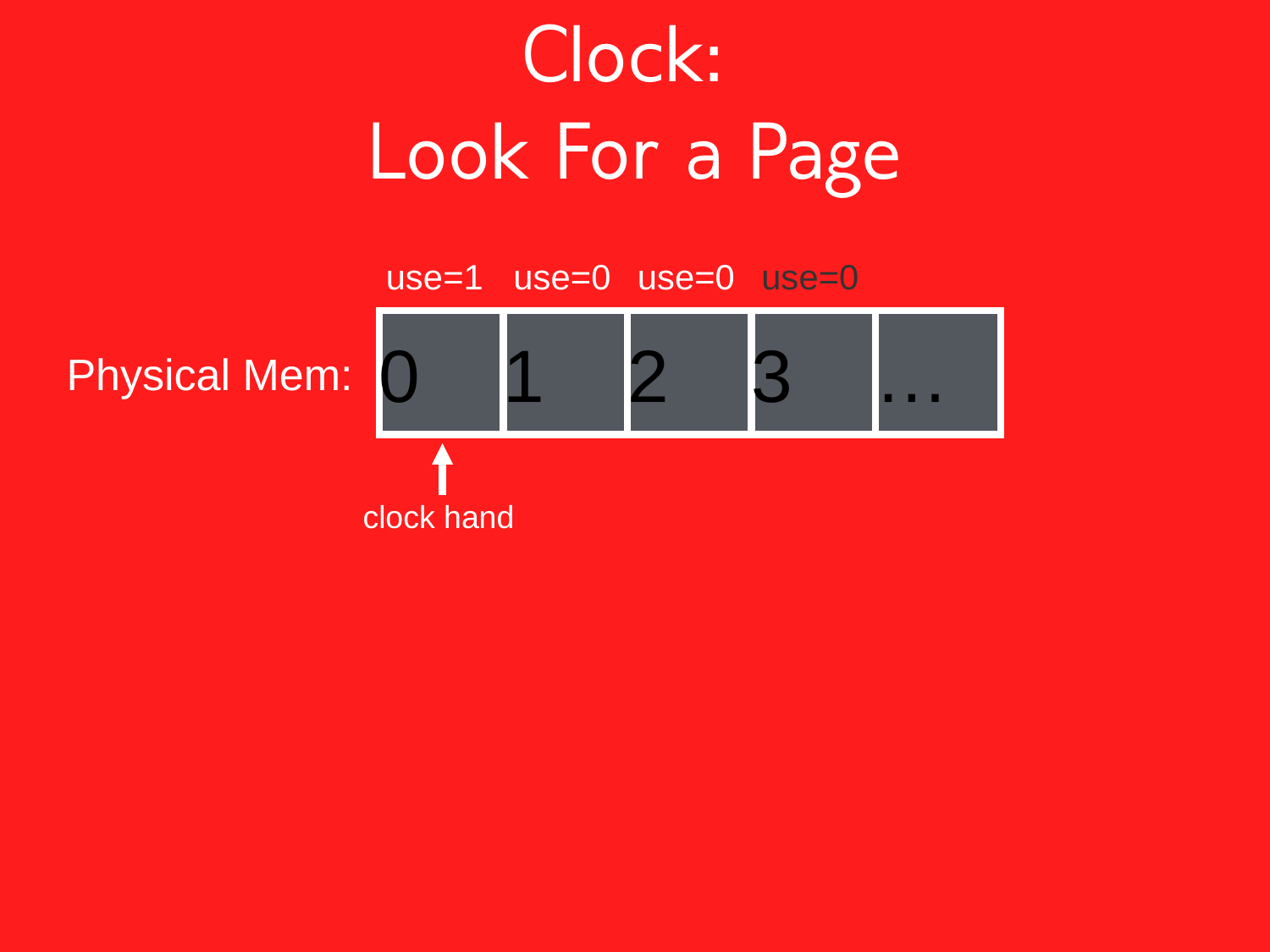

# Clock: Look For a Page
use=1
use=0
use=0
use=0
0
1
2
3
…
Physical Mem:

clock hand